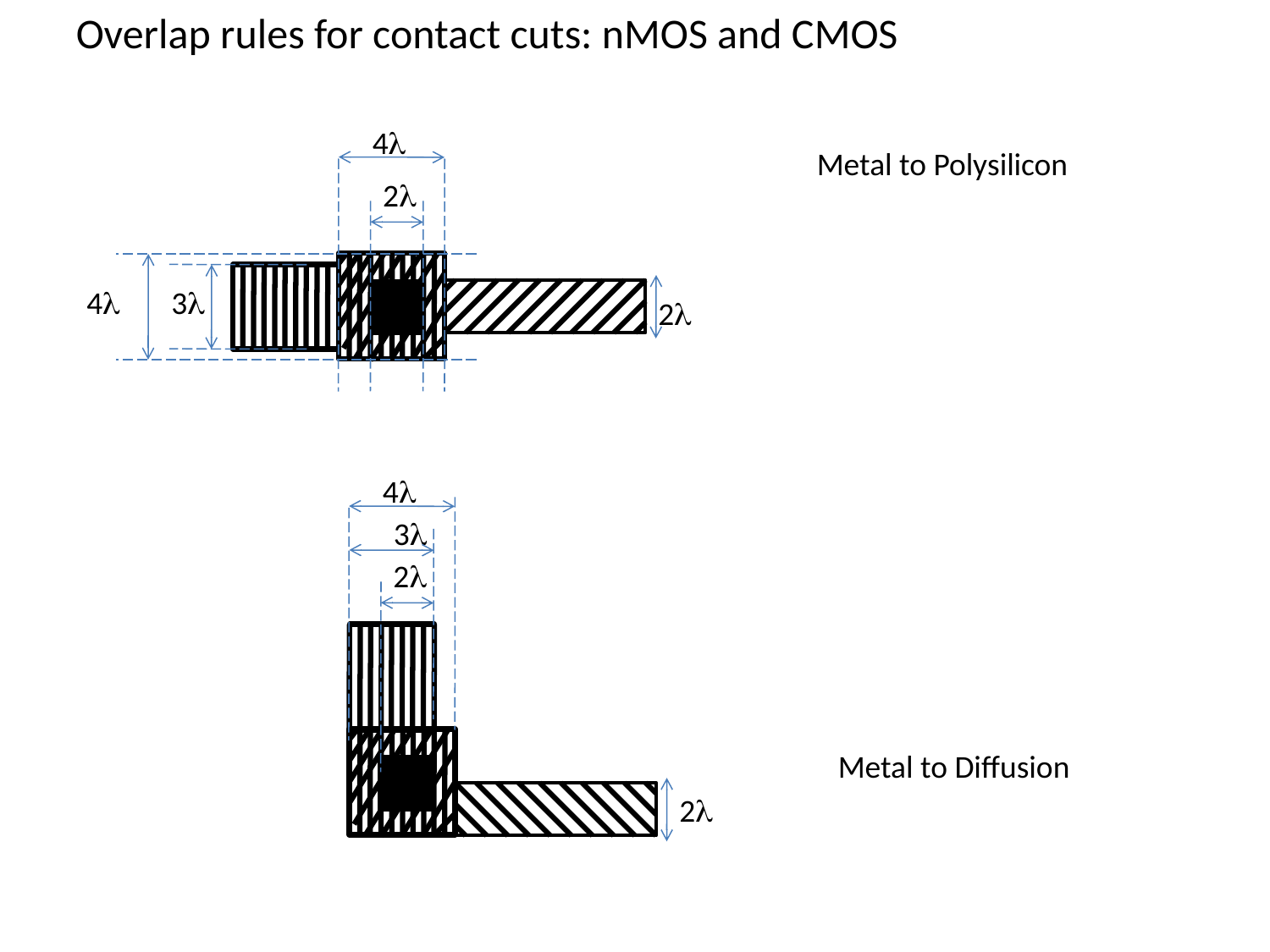

Overlap rules for contact cuts: nMOS and CMOS

4λ
Metal to Polysilicon
2λ

4λ
3λ

2λ
4λ
3λ
2λ

Metal to Diffusion

2λ